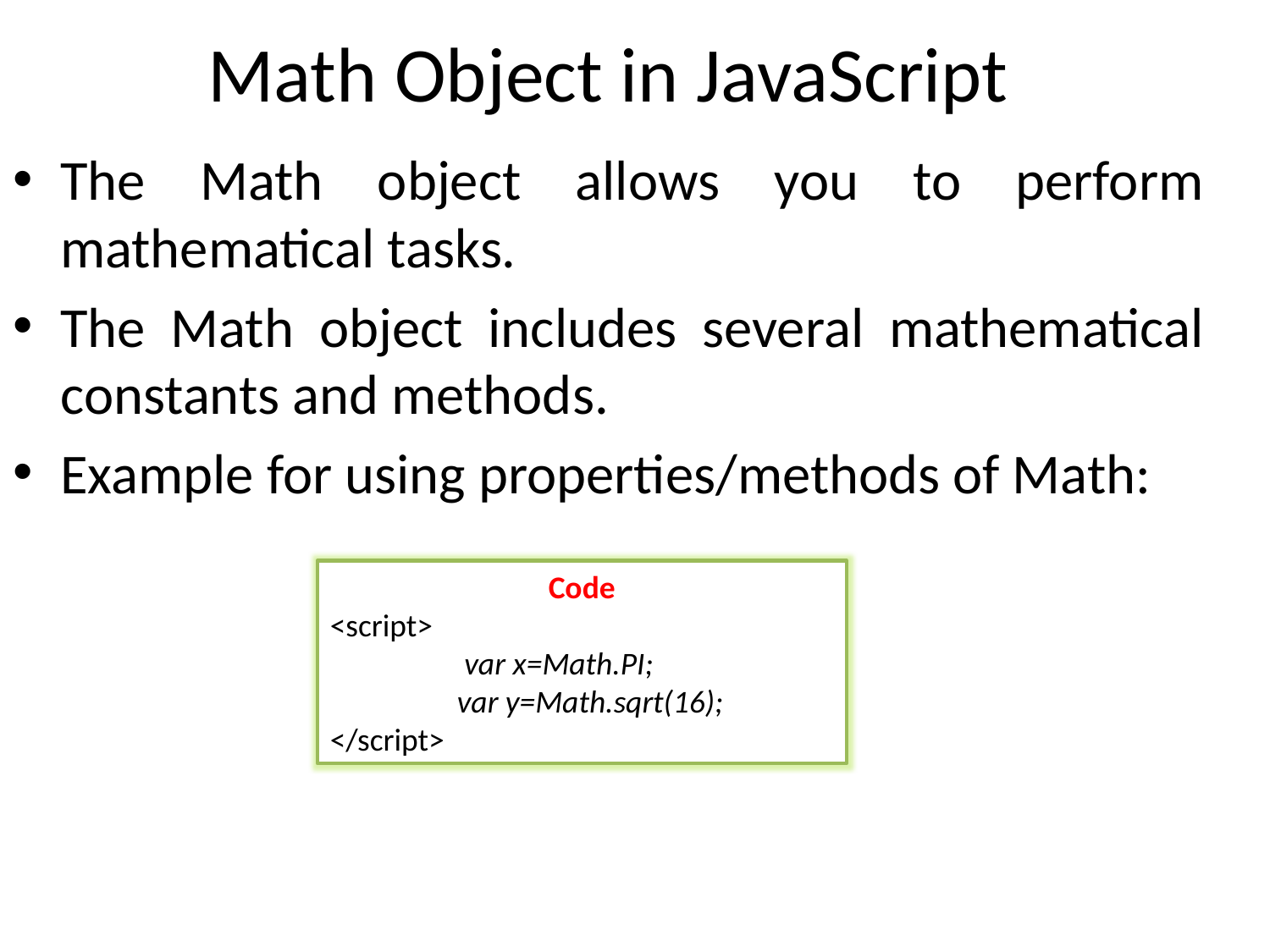

Math Object in JavaScript
The Math object allows you to perform mathematical tasks.
The Math object includes several mathematical constants and methods.
Example for using properties/methods of Math:
Code
<script>
	 var x=Math.PI;
	var y=Math.sqrt(16);
</script>